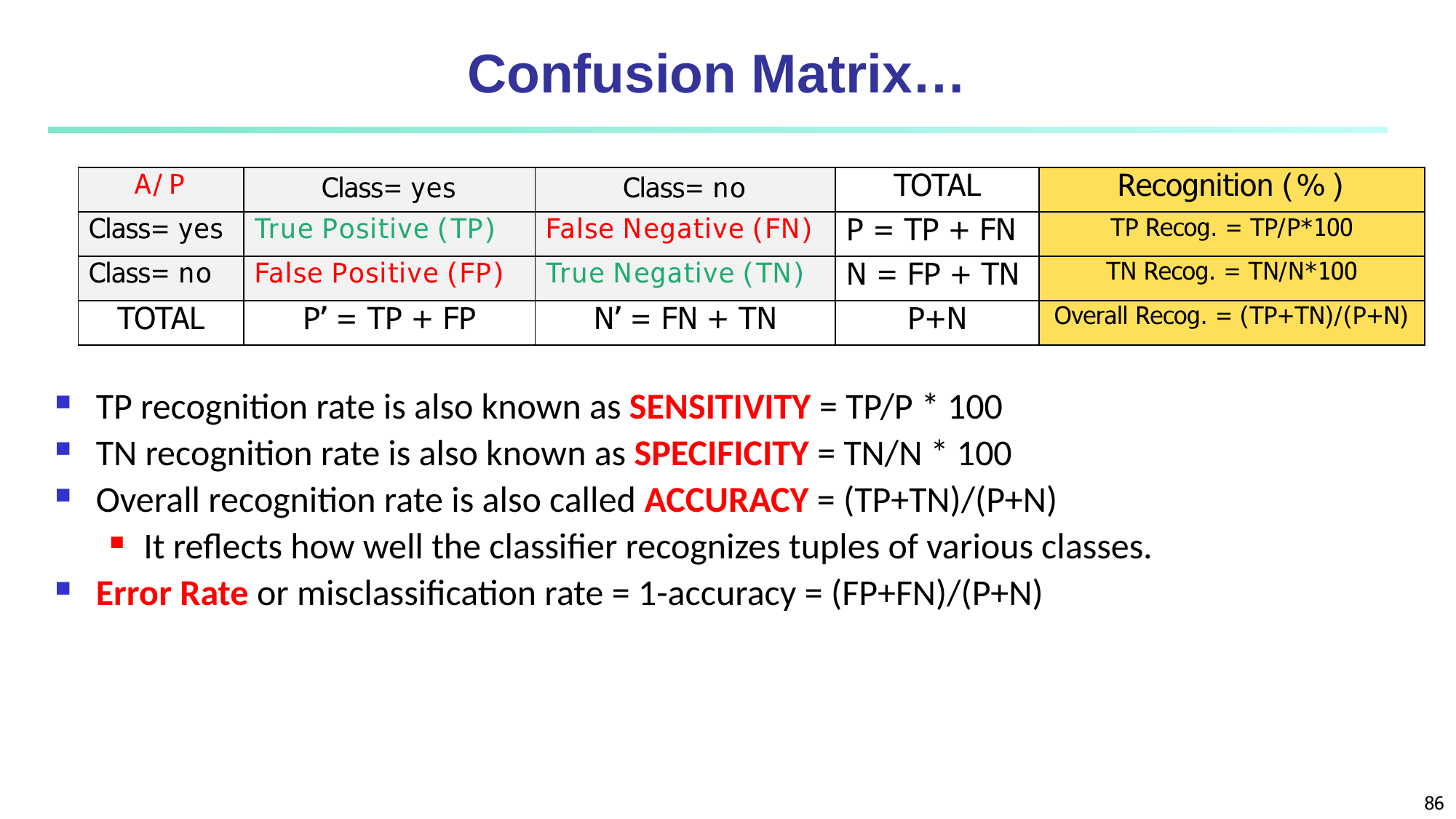

# Confusion Matrix…
| A/P | Class= yes | Class= no | TOTAL | Recognition (%) |
| --- | --- | --- | --- | --- |
| Class= yes | True Positive (TP) | False Negative (FN) | P = TP + FN | TP Recog. = TP/P\*100 |
| Class= no | False Positive (FP) | True Negative (TN) | N = FP + TN | TN Recog. = TN/N\*100 |
| TOTAL | P’ = TP + FP | N’ = FN + TN | P+N | Overall Recog. = (TP+TN)/(P+N) |
TP recognition rate is also known as SENSITIVITY = TP/P * 100
TN recognition rate is also known as SPECIFICITY = TN/N * 100
Overall recognition rate is also called ACCURACY = (TP+TN)/(P+N)
It reflects how well the classifier recognizes tuples of various classes.
Error Rate or misclassification rate = 1-accuracy = (FP+FN)/(P+N)

86